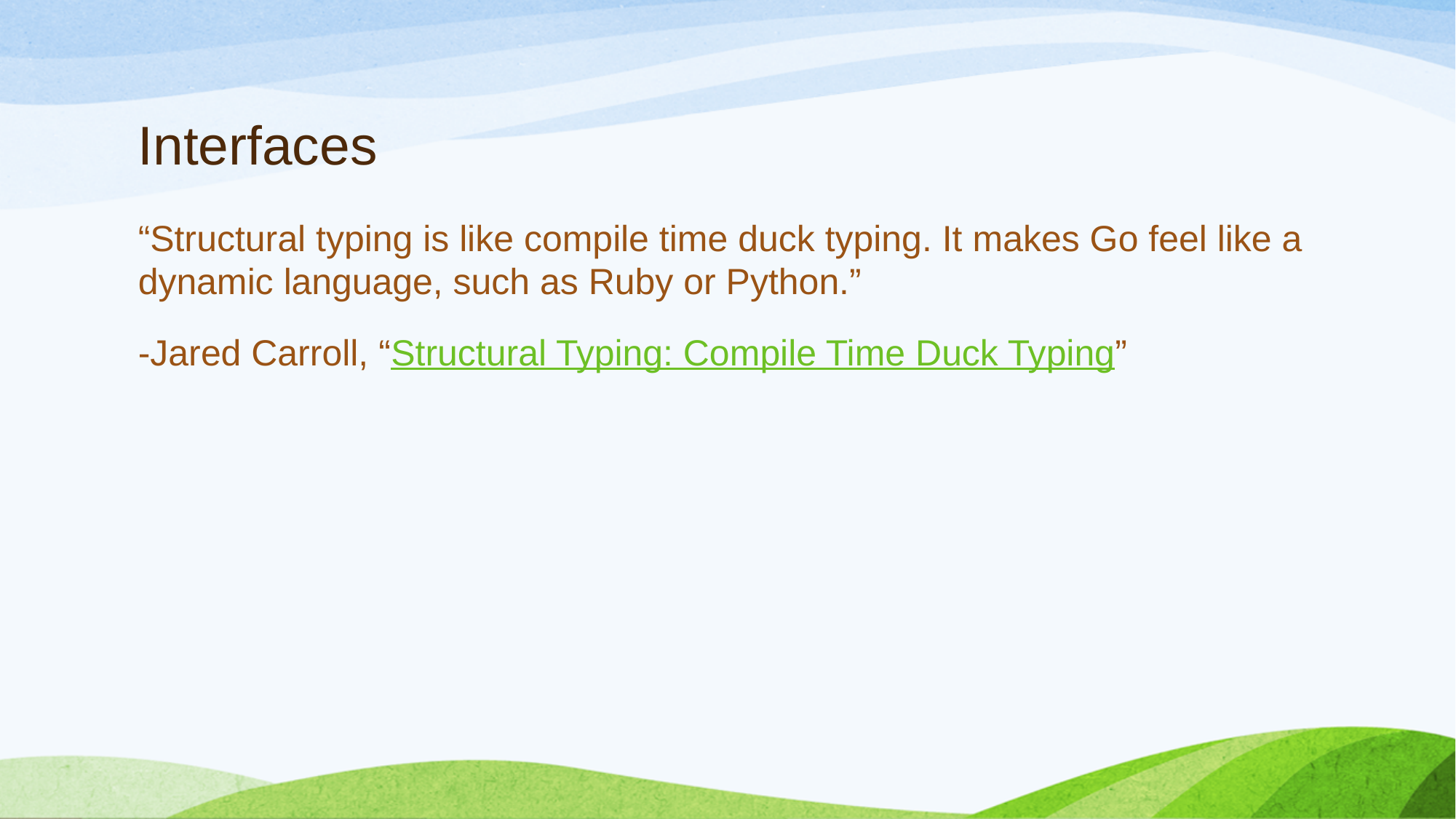

# Interfaces
“Structural typing is like compile time duck typing. It makes Go feel like a dynamic language, such as Ruby or Python.”
-Jared Carroll, “Structural Typing: Compile Time Duck Typing”